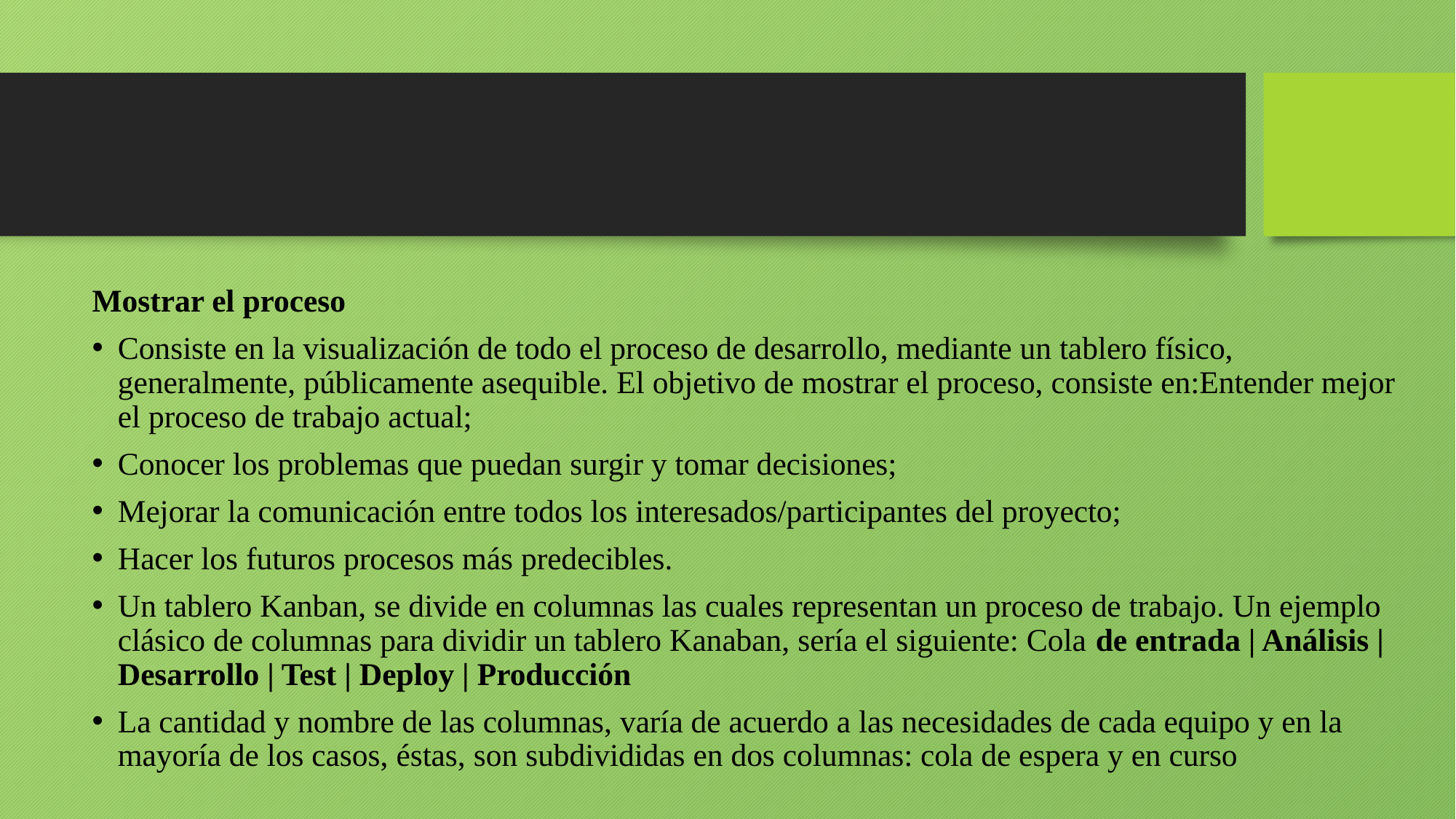

#
Mostrar el proceso
Consiste en la visualización de todo el proceso de desarrollo, mediante un tablero físico, generalmente, públicamente asequible. El objetivo de mostrar el proceso, consiste en:Entender mejor el proceso de trabajo actual;
Conocer los problemas que puedan surgir y tomar decisiones;
Mejorar la comunicación entre todos los interesados/participantes del proyecto;
Hacer los futuros procesos más predecibles.
Un tablero Kanban, se divide en columnas las cuales representan un proceso de trabajo. Un ejemplo clásico de columnas para dividir un tablero Kanaban, sería el siguiente: Cola de entrada | Análisis | Desarrollo | Test | Deploy | Producción
La cantidad y nombre de las columnas, varía de acuerdo a las necesidades de cada equipo y en la mayoría de los casos, éstas, son subdivididas en dos columnas: cola de espera y en curso